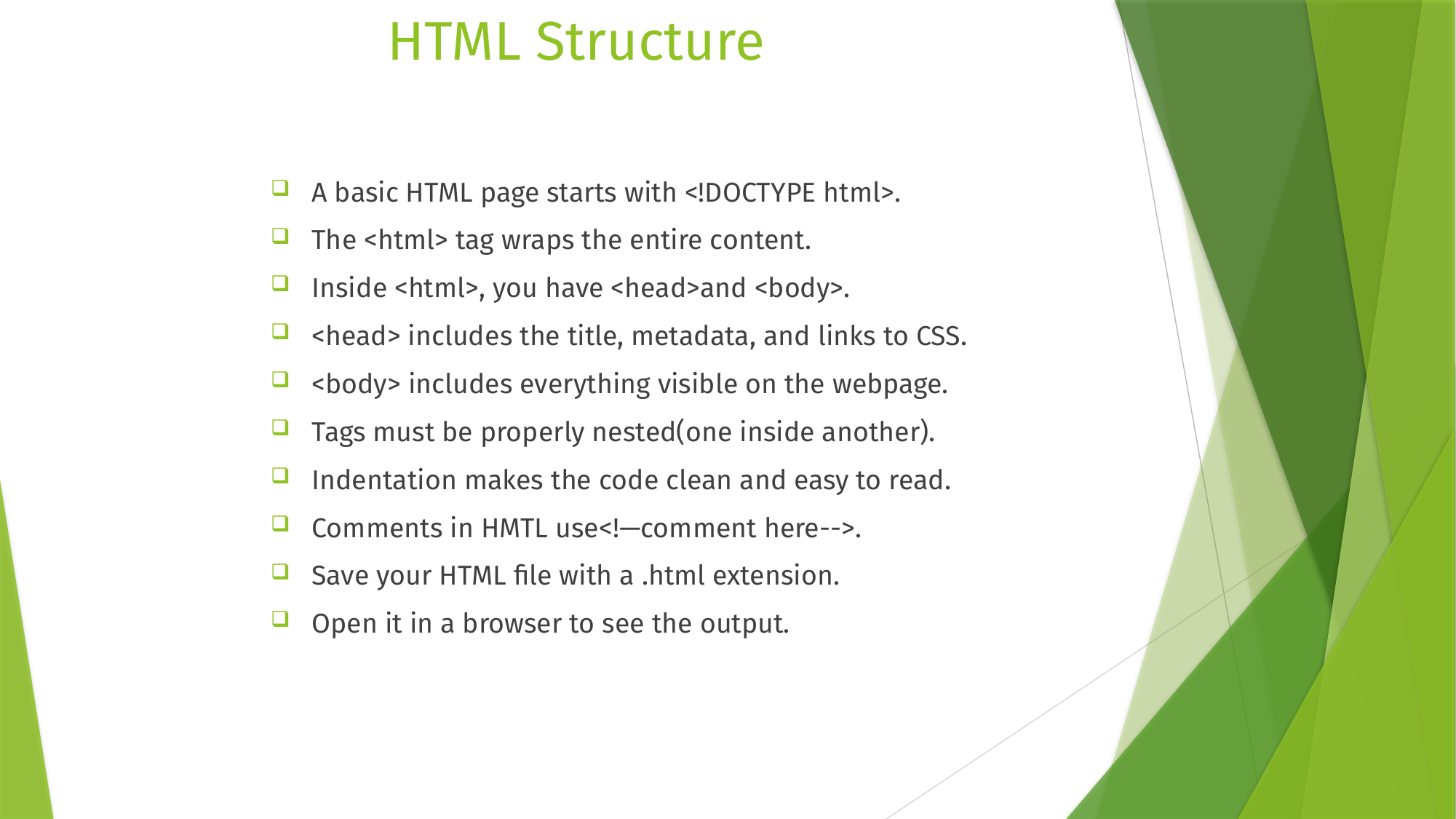

# HTML Structure
A basic HTML page starts with <!DOCTYPE html>.
The <html> tag wraps the entire content.
Inside <html>, you have <head>and <body>.
<head> includes the title, metadata, and links to CSS.
<body> includes everything visible on the webpage.
Tags must be properly nested(one inside another).
Indentation makes the code clean and easy to read.
Comments in HMTL use<!—comment here-->.
Save your HTML file with a .html extension.
Open it in a browser to see the output.